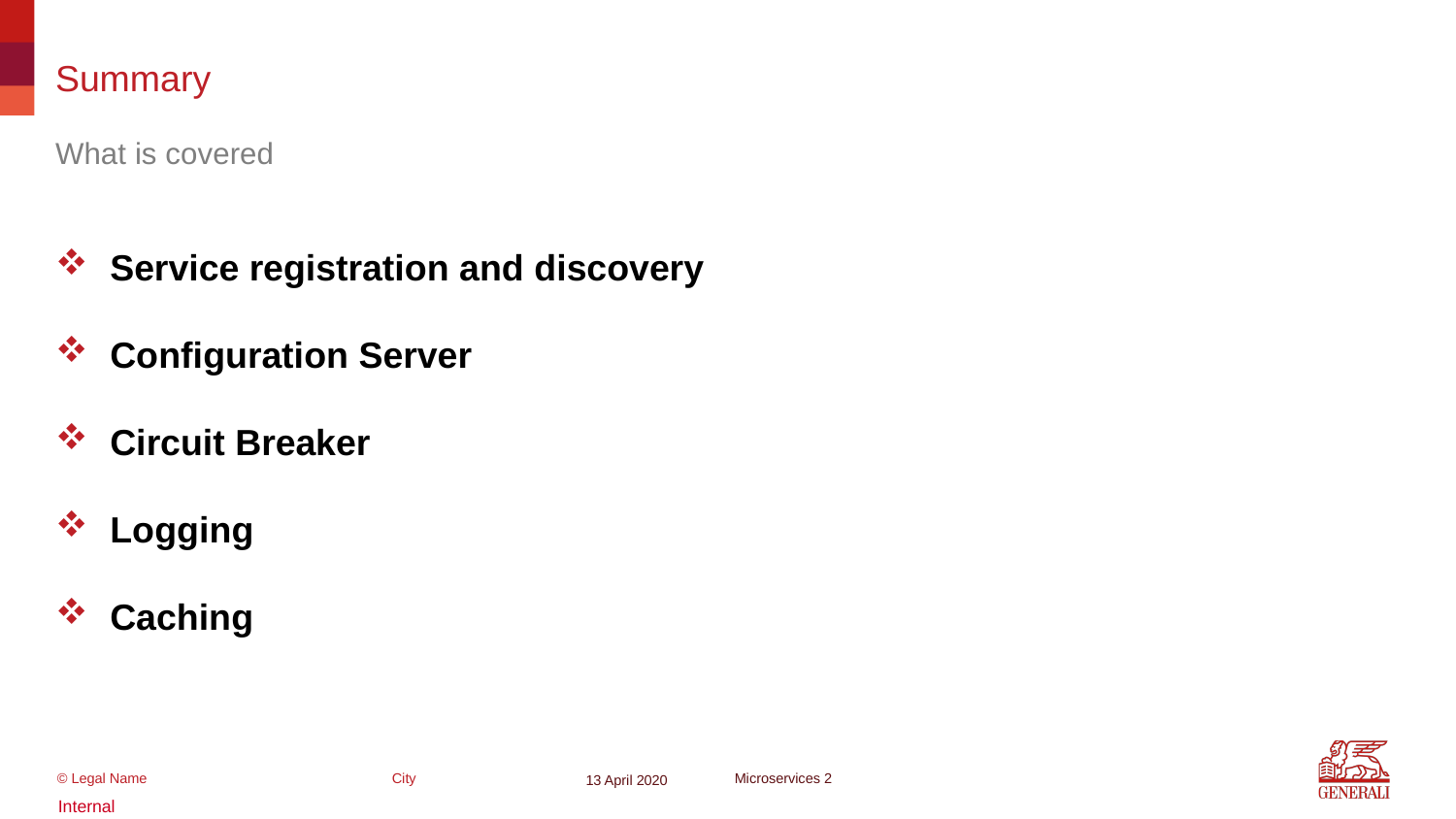

# Summary
What is covered
Service registration and discovery
Configuration Server
Circuit Breaker
Logging
Caching

13 April 2020
Microservices 2